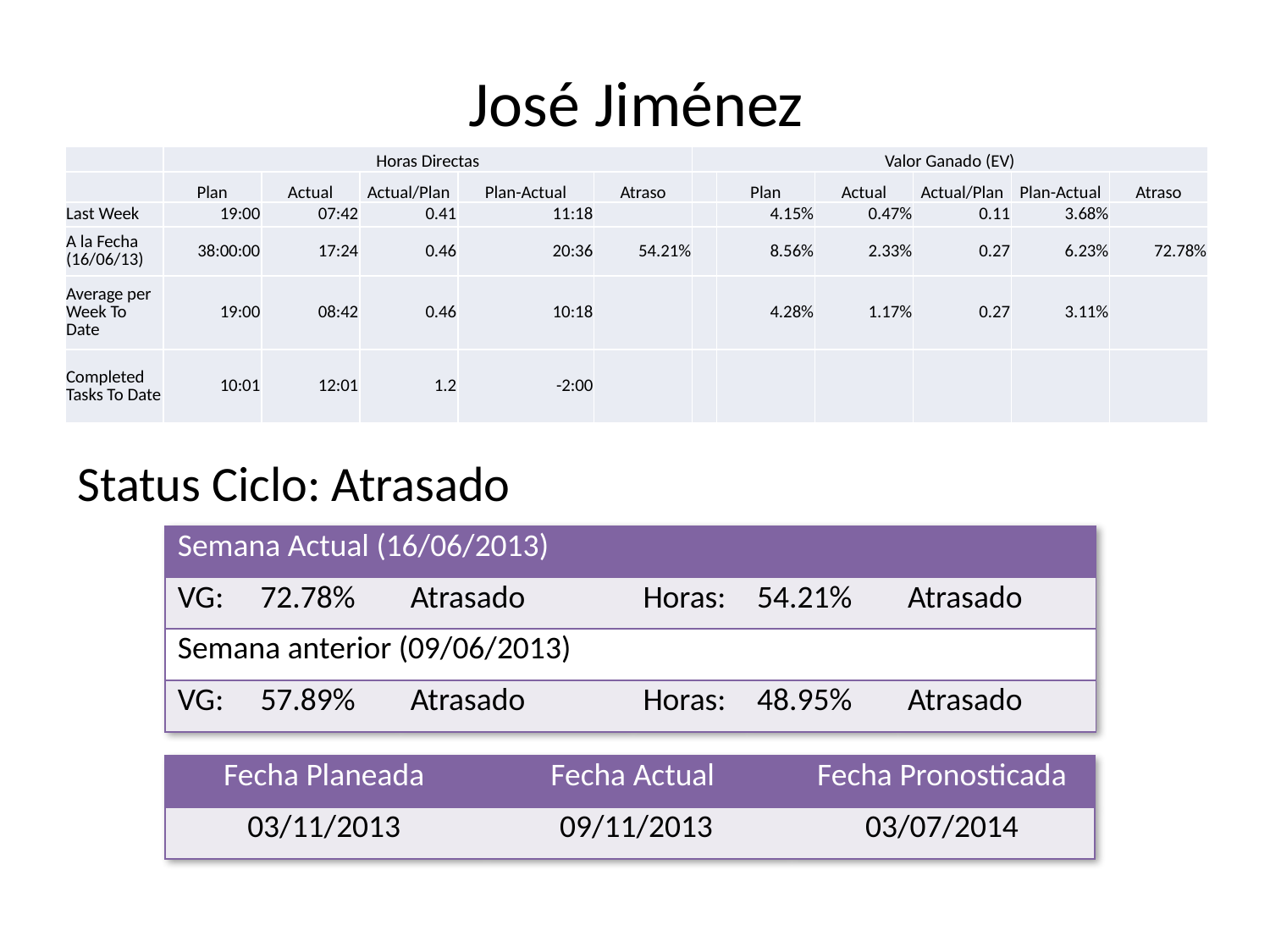

# José Jiménez
|  | Horas Directas |  |  |  |  | Valor Ganado (EV) |  |  |  |  |  |
| --- | --- | --- | --- | --- | --- | --- | --- | --- | --- | --- | --- |
|  | Plan | Actual | Actual/Plan | Plan-Actual | Atraso |  | Plan | Actual | Actual/Plan | Plan-Actual | Atraso |
| Last Week | 19:00 | 07:42 | 0.41 | 11:18 |  |  | 4.15% | 0.47% | 0.11 | 3.68% |  |
| A la Fecha (16/06/13) | 38:00:00 | 17:24 | 0.46 | 20:36 | 54.21% |  | 8.56% | 2.33% | 0.27 | 6.23% | 72.78% |
| Average per Week To Date | 19:00 | 08:42 | 0.46 | 10:18 |  |  | 4.28% | 1.17% | 0.27 | 3.11% |  |
| Completed Tasks To Date | 10:01 | 12:01 | 1.2 | -2:00 |  |  |  |  |  |  |  |
Status Ciclo: Atrasado
| Semana Actual (16/06/2013) |  |  |  |  |  |
| --- | --- | --- | --- | --- | --- |
| VG: | 72.78% | Atrasado | Horas: | 54.21% | Atrasado |
| Semana anterior (09/06/2013) |  |  |  |  |  |
| VG: | 57.89% | Atrasado | Horas: | 48.95% | Atrasado |
| Fecha Planeada | Fecha Actual | Fecha Pronosticada |
| --- | --- | --- |
| 03/11/2013 | 09/11/2013 | 03/07/2014 |